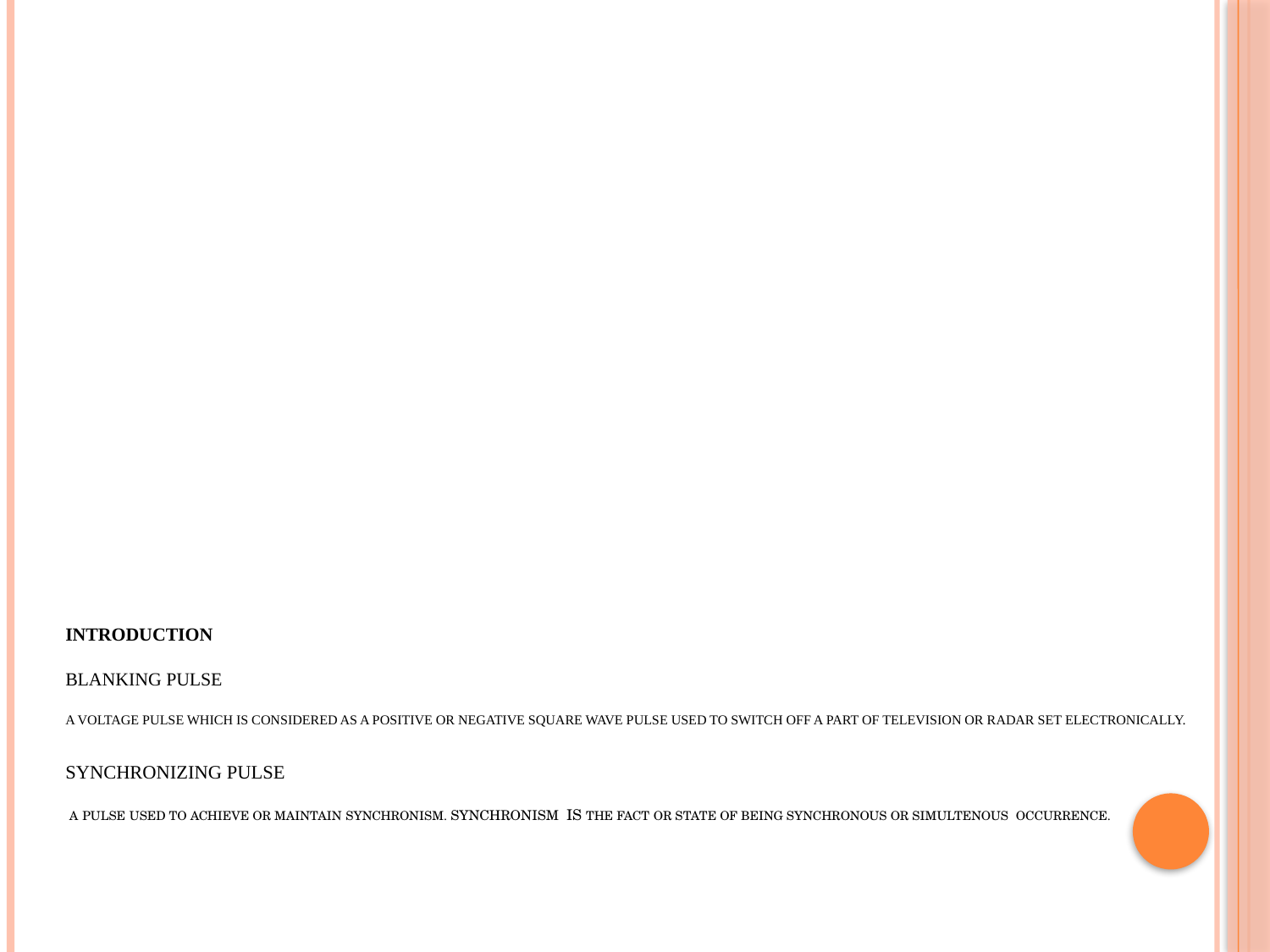

# Introduction Blanking pulse A voltage pulse which is considered as a positive or negative square wave pulse used to switch off a part of television or radar set electronically. Synchronizing pulse  A pulse used to achieve or maintain synchronism. synchronism  is the fact or state of being synchronous or simultenous  occurrence.